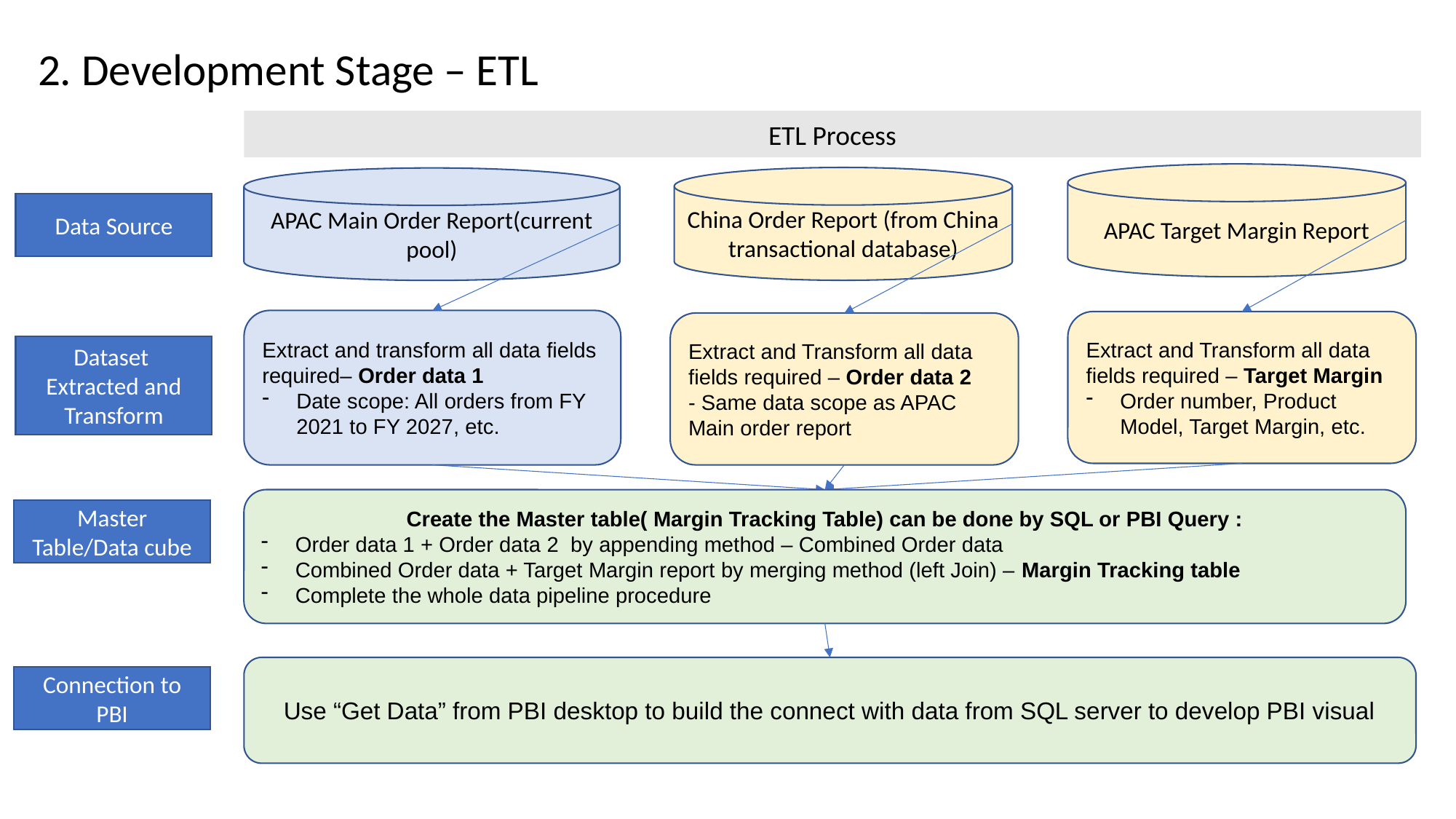

2. Development Stage – ETL
ETL Process
APAC Target Margin Report
China Order Report (from China transactional database)
APAC Main Order Report(current pool)
Data Source
Extract and transform all data fields required– Order data 1
Date scope: All orders from FY 2021 to FY 2027, etc.
Extract and Transform all data fields required – Target Margin
Order number, Product Model, Target Margin, etc.
Extract and Transform all data fields required – Order data 2
- Same data scope as APAC Main order report
Dataset  Extracted and Transform
Create the Master table( Margin Tracking Table) can be done by SQL or PBI Query :
Order data 1 + Order data 2  by appending method – Combined Order data
Combined Order data + Target Margin report by merging method (left Join) – Margin Tracking table
Complete the whole data pipeline procedure
Master Table/Data cube
Use “Get Data” from PBI desktop to build the connect with data from SQL server to develop PBI visual
Connection to PBI